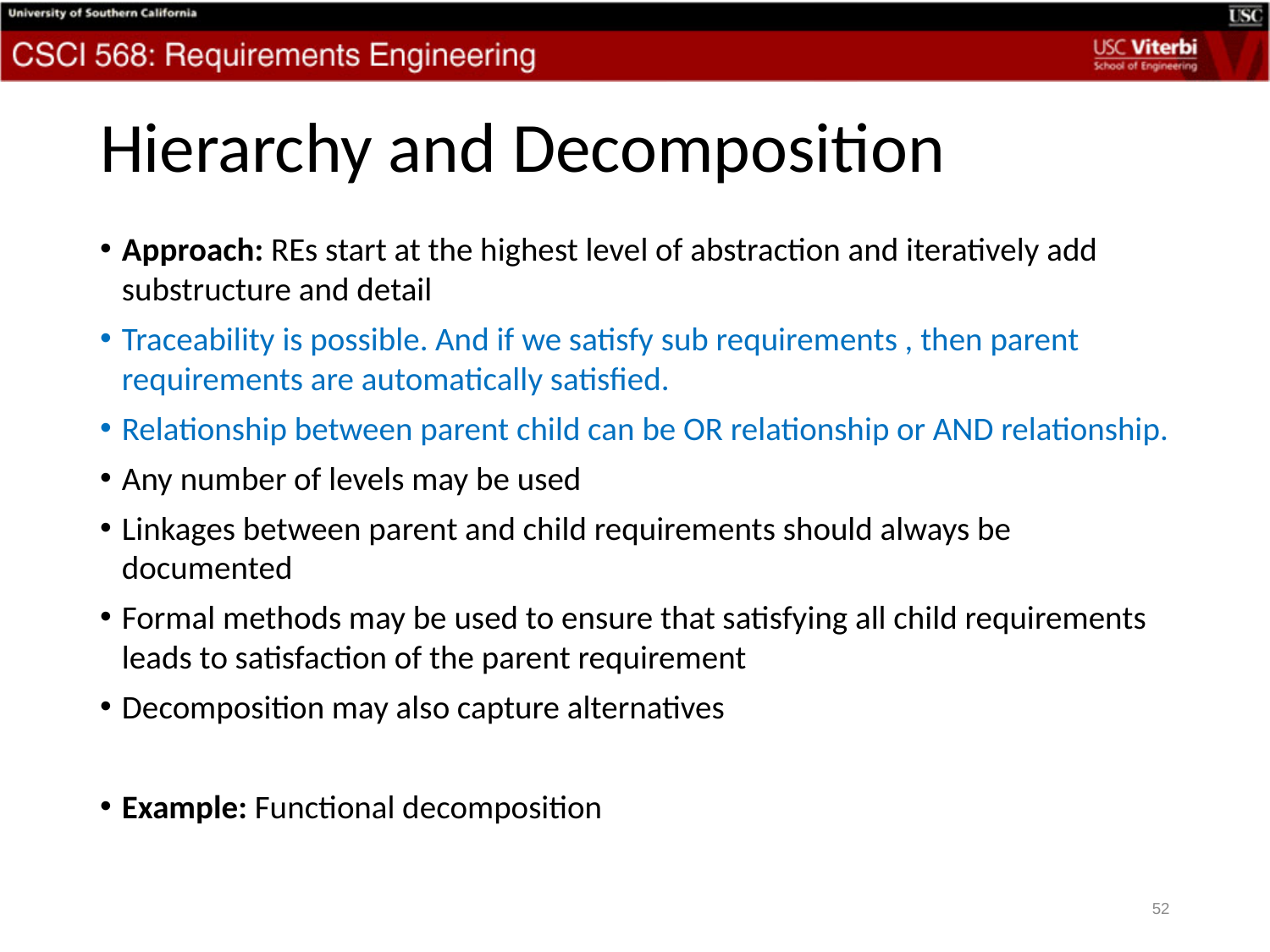

# Hierarchy and Decomposition
Approach: REs start at the highest level of abstraction and iteratively add substructure and detail
Traceability is possible. And if we satisfy sub requirements , then parent requirements are automatically satisfied.
Relationship between parent child can be OR relationship or AND relationship.
Any number of levels may be used
Linkages between parent and child requirements should always be documented
Formal methods may be used to ensure that satisfying all child requirements leads to satisfaction of the parent requirement
Decomposition may also capture alternatives

Example: Functional decomposition
52